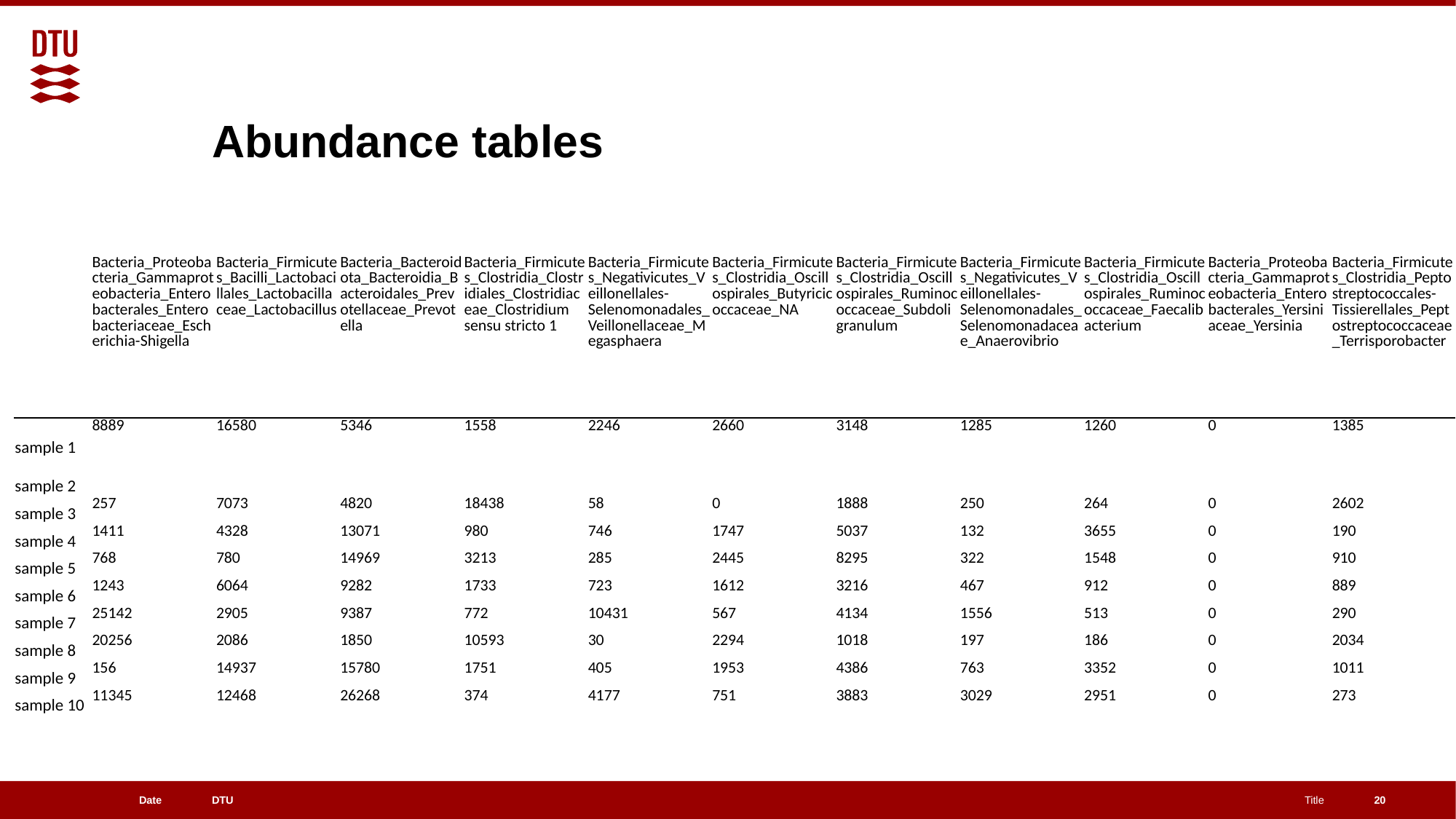

# Abundance tables
|  | Bacteria\_Proteobacteria\_Gammaproteobacteria\_Enterobacterales\_Enterobacteriaceae\_Escherichia-Shigella | Bacteria\_Firmicutes\_Bacilli\_Lactobacillales\_Lactobacillaceae\_Lactobacillus | Bacteria\_Bacteroidota\_Bacteroidia\_Bacteroidales\_Prevotellaceae\_Prevotella | Bacteria\_Firmicutes\_Clostridia\_Clostridiales\_Clostridiaceae\_Clostridium sensu stricto 1 | Bacteria\_Firmicutes\_Negativicutes\_Veillonellales-Selenomonadales\_Veillonellaceae\_Megasphaera | Bacteria\_Firmicutes\_Clostridia\_Oscillospirales\_Butyricicoccaceae\_NA | Bacteria\_Firmicutes\_Clostridia\_Oscillospirales\_Ruminococcaceae\_Subdoligranulum | Bacteria\_Firmicutes\_Negativicutes\_Veillonellales-Selenomonadales\_Selenomonadaceae\_Anaerovibrio | Bacteria\_Firmicutes\_Clostridia\_Oscillospirales\_Ruminococcaceae\_Faecalibacterium | Bacteria\_Proteobacteria\_Gammaproteobacteria\_Enterobacterales\_Yersiniaceae\_Yersinia | Bacteria\_Firmicutes\_Clostridia\_Peptostreptococcales-Tissierellales\_Peptostreptococcaceae\_Terrisporobacter |
| --- | --- | --- | --- | --- | --- | --- | --- | --- | --- | --- | --- |
| sample 1 | 8889 | 16580 | 5346 | 1558 | 2246 | 2660 | 3148 | 1285 | 1260 | 0 | 1385 |
| sample 2 |  |  |  |  |  |  |  |  |  |  |  |
| sample 3 | 257 | 7073 | 4820 | 18438 | 58 | 0 | 1888 | 250 | 264 | 0 | 2602 |
| sample 4 | 1411 | 4328 | 13071 | 980 | 746 | 1747 | 5037 | 132 | 3655 | 0 | 190 |
| sample 5 | 768 | 780 | 14969 | 3213 | 285 | 2445 | 8295 | 322 | 1548 | 0 | 910 |
| sample 6 | 1243 | 6064 | 9282 | 1733 | 723 | 1612 | 3216 | 467 | 912 | 0 | 889 |
| sample 7 | 25142 | 2905 | 9387 | 772 | 10431 | 567 | 4134 | 1556 | 513 | 0 | 290 |
| sample 8 | 20256 | 2086 | 1850 | 10593 | 30 | 2294 | 1018 | 197 | 186 | 0 | 2034 |
| sample 9 | 156 | 14937 | 15780 | 1751 | 405 | 1953 | 4386 | 763 | 3352 | 0 | 1011 |
| sample 10 | 11345 | 12468 | 26268 | 374 | 4177 | 751 | 3883 | 3029 | 2951 | 0 | 273 |
20